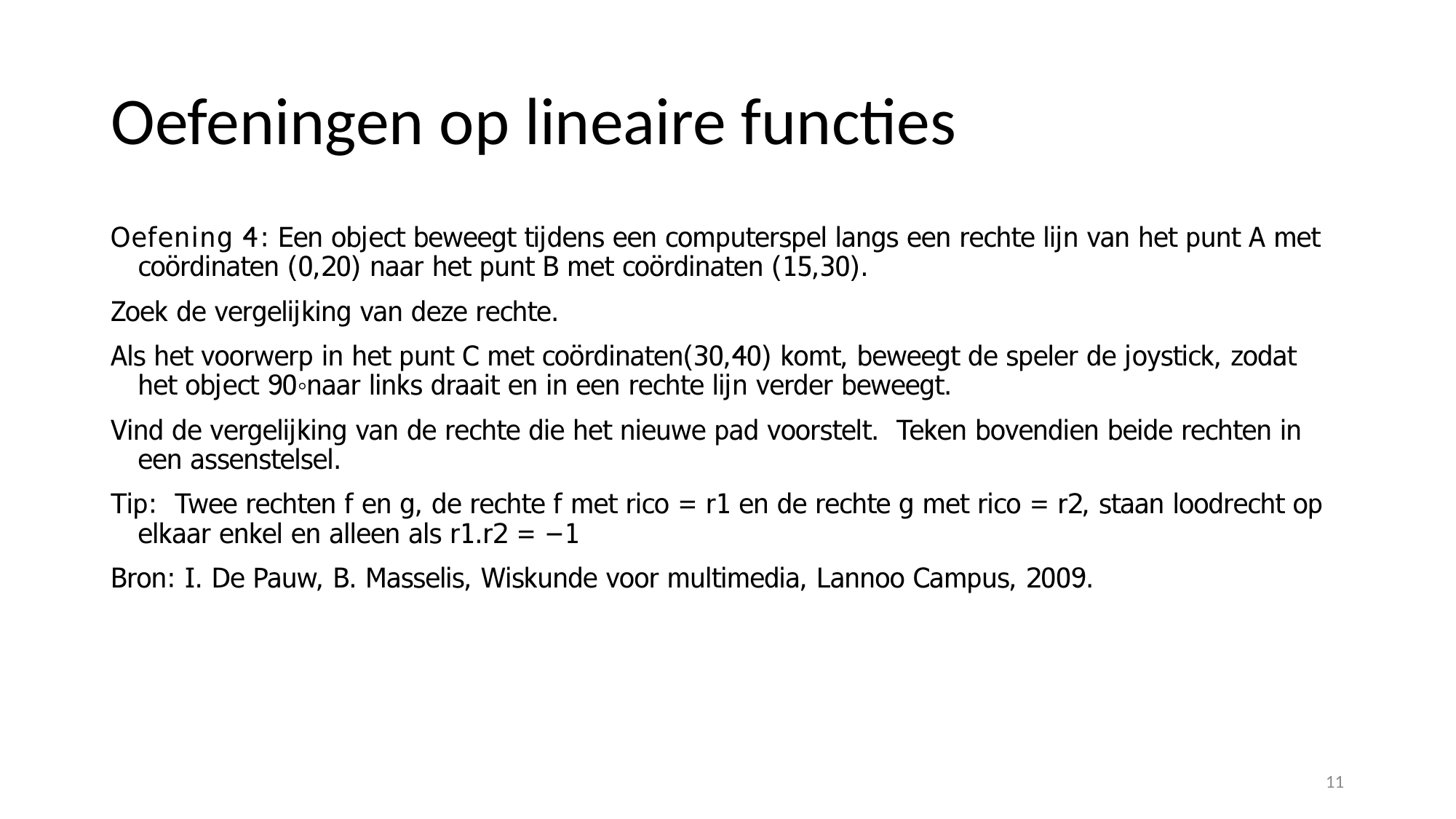

# Oefeningen op lineaire functies
Oefening 4: Een object beweegt tijdens een computerspel langs een rechte lijn van het punt A met coördinaten (0,20) naar het punt B met coördinaten (15,30).
Zoek de vergelijking van deze rechte.
Als het voorwerp in het punt C met coördinaten(30,40) komt, beweegt de speler de joystick, zodat het object 90◦naar links draait en in een rechte lijn verder beweegt.
Vind de vergelijking van de rechte die het nieuwe pad voorstelt.  Teken bovendien beide rechten in  een assenstelsel.
Tip:  Twee rechten f en g, de rechte f met rico = r1 en de rechte g met rico = r2, staan loodrecht op elkaar enkel en alleen als r1.r2 = −1
Bron: I. De Pauw, B. Masselis, Wiskunde voor multimedia, Lannoo Campus, 2009.
11